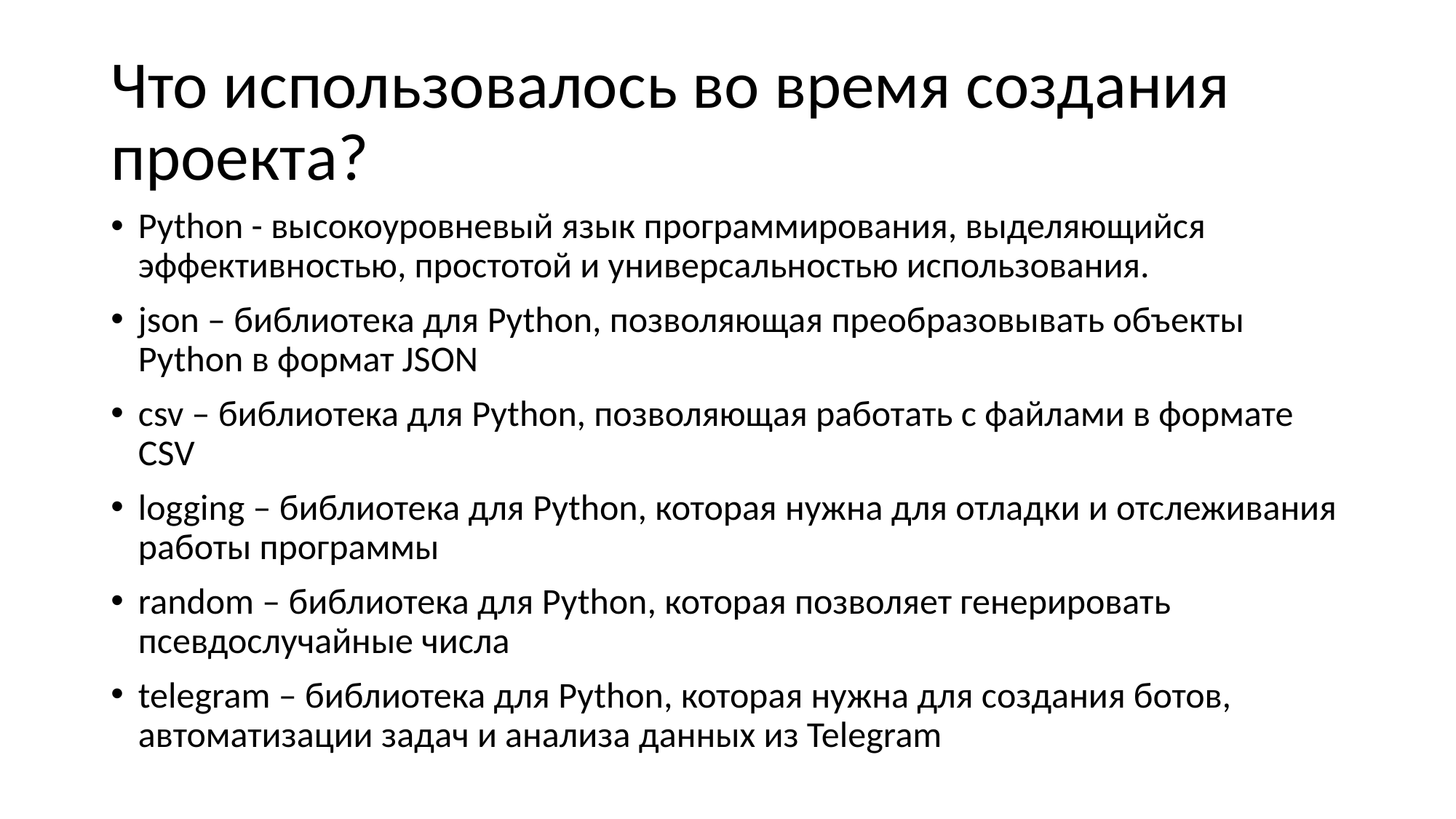

# Что использовалось во время создания проекта?
Python - высокоуровневый язык программирования, выделяющийся эффективностью, простотой и универсальностью использования.
json – библиотека для Python, позволяющая преобразовывать объекты Python в формат JSON
csv – библиотека для Python, позволяющая работать с файлами в формате CSV
logging – библиотека для Python, которая нужна для отладки и отслеживания работы программы
random – библиотека для Python, которая позволяет генерировать псевдослучайные числа
telegram – библиотека для Python, которая нужна для создания ботов, автоматизации задач и анализа данных из Telegram